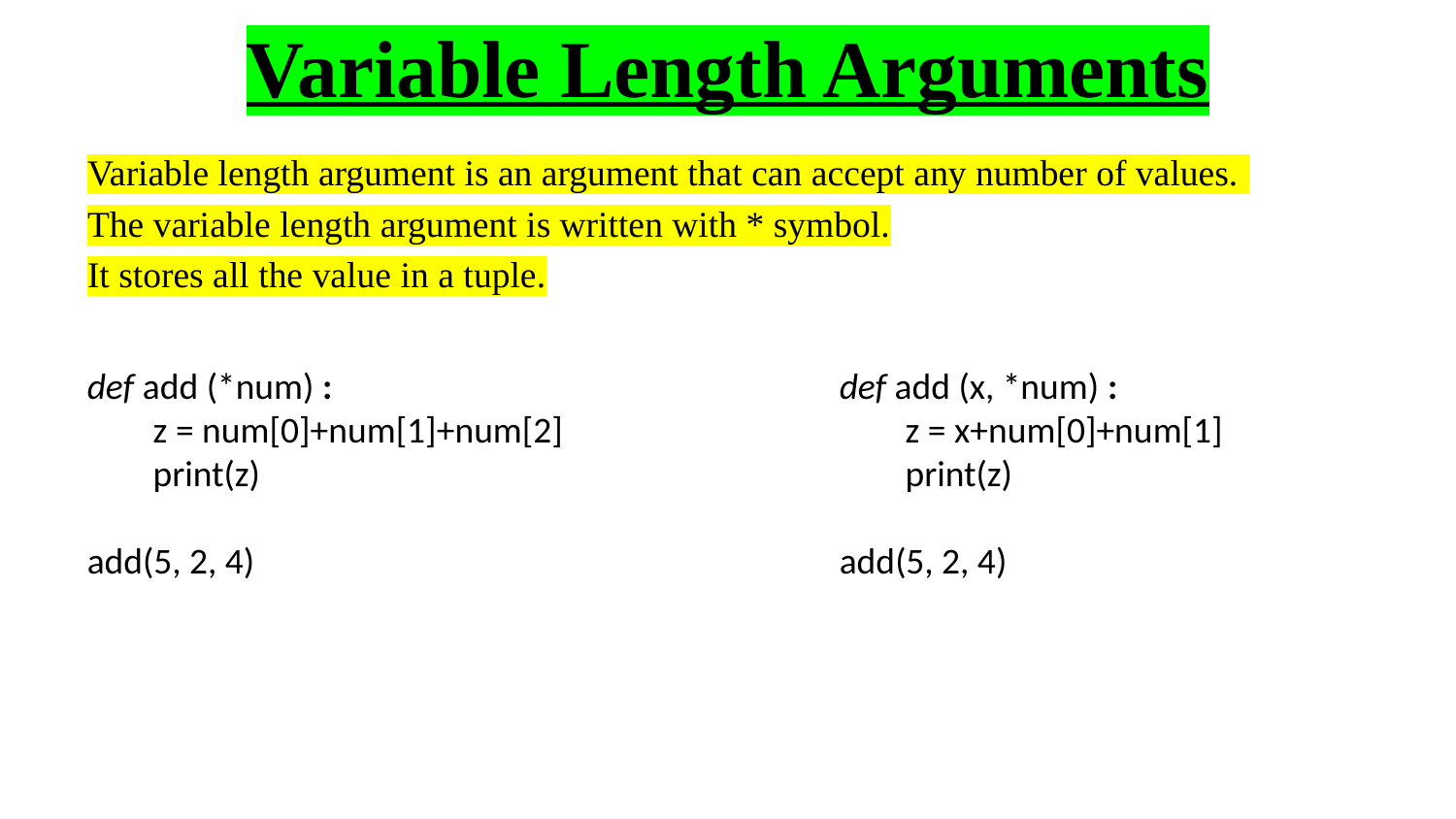

# Variable Length Arguments
Variable length argument is an argument that can accept any number of values.
The variable length argument is written with * symbol.
It stores all the value in a tuple.
def add (*num) :
        z = num[0]+num[1]+num[2]
        print(z)

add(5, 2, 4)
def add (x, *num) :
        z = x+num[0]+num[1]
        print(z)

add(5, 2, 4)